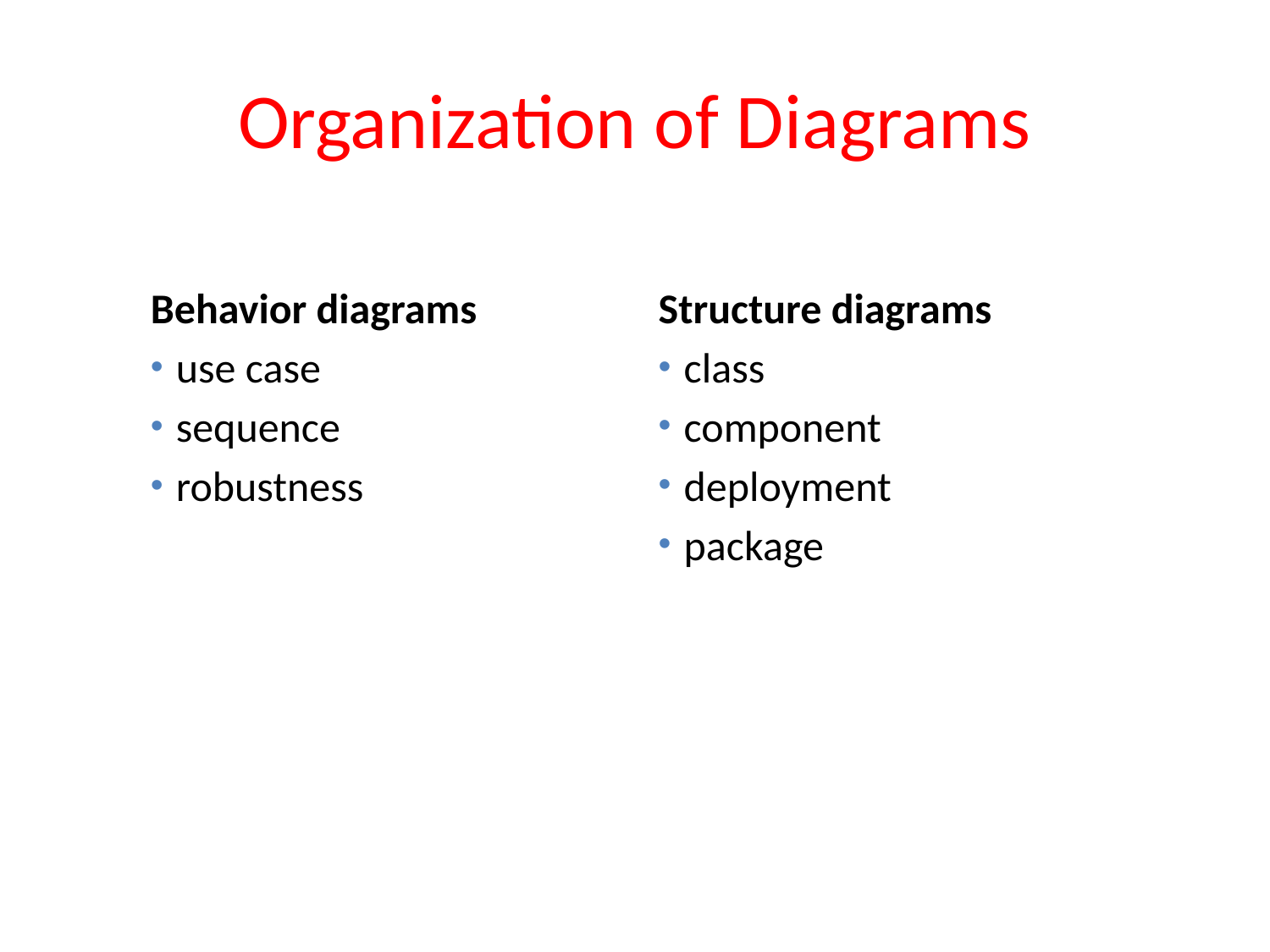

# Organization of Diagrams
Behavior diagrams
use case
sequence
robustness
Structure diagrams
class
component
deployment
package